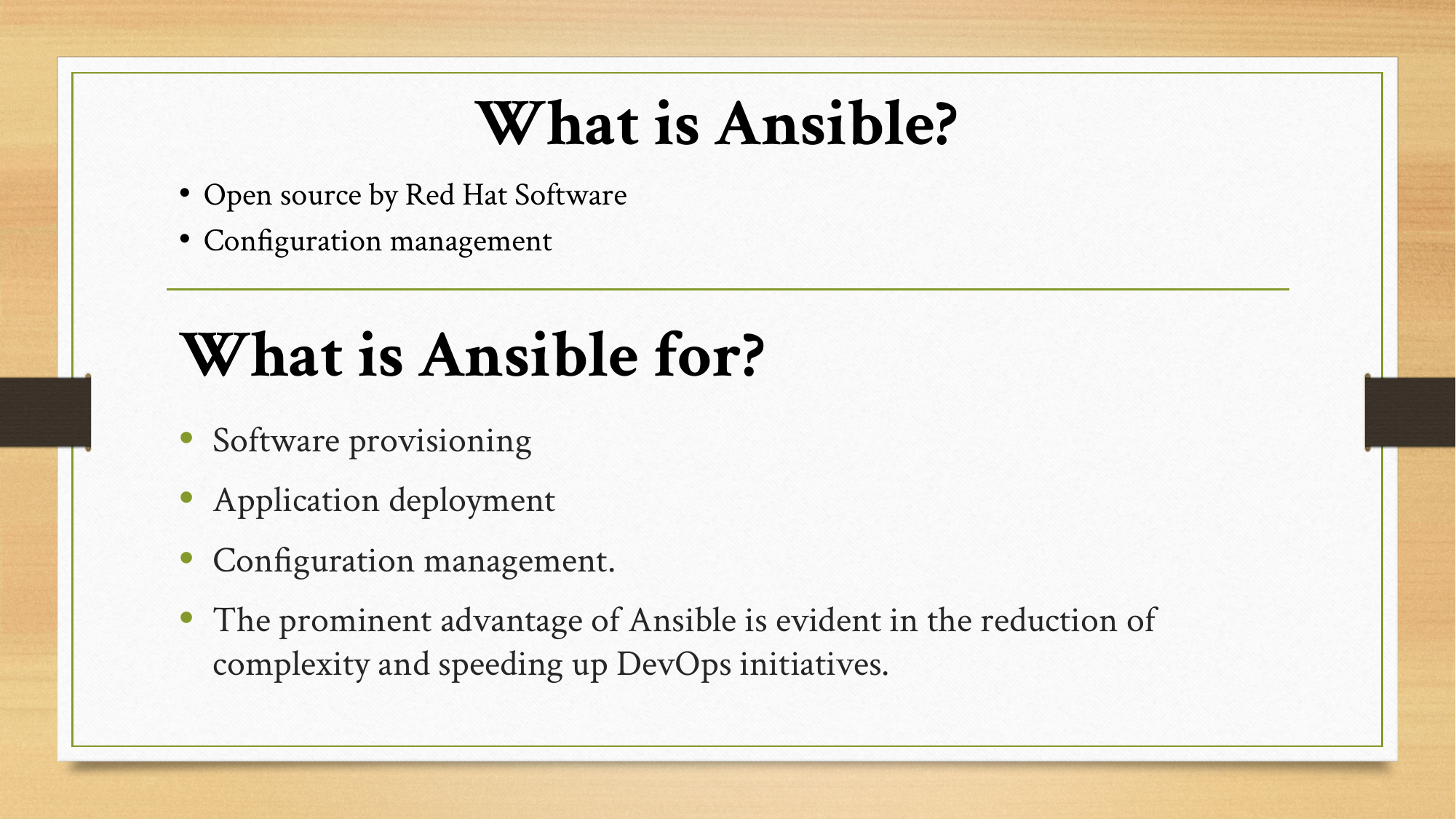

# What is Ansible?
Open source by Red Hat Software
Configuration management
What is Ansible for?
Software provisioning
Application deployment
Configuration management.
The prominent advantage of Ansible is evident in the reduction of complexity and speeding up DevOps initiatives.